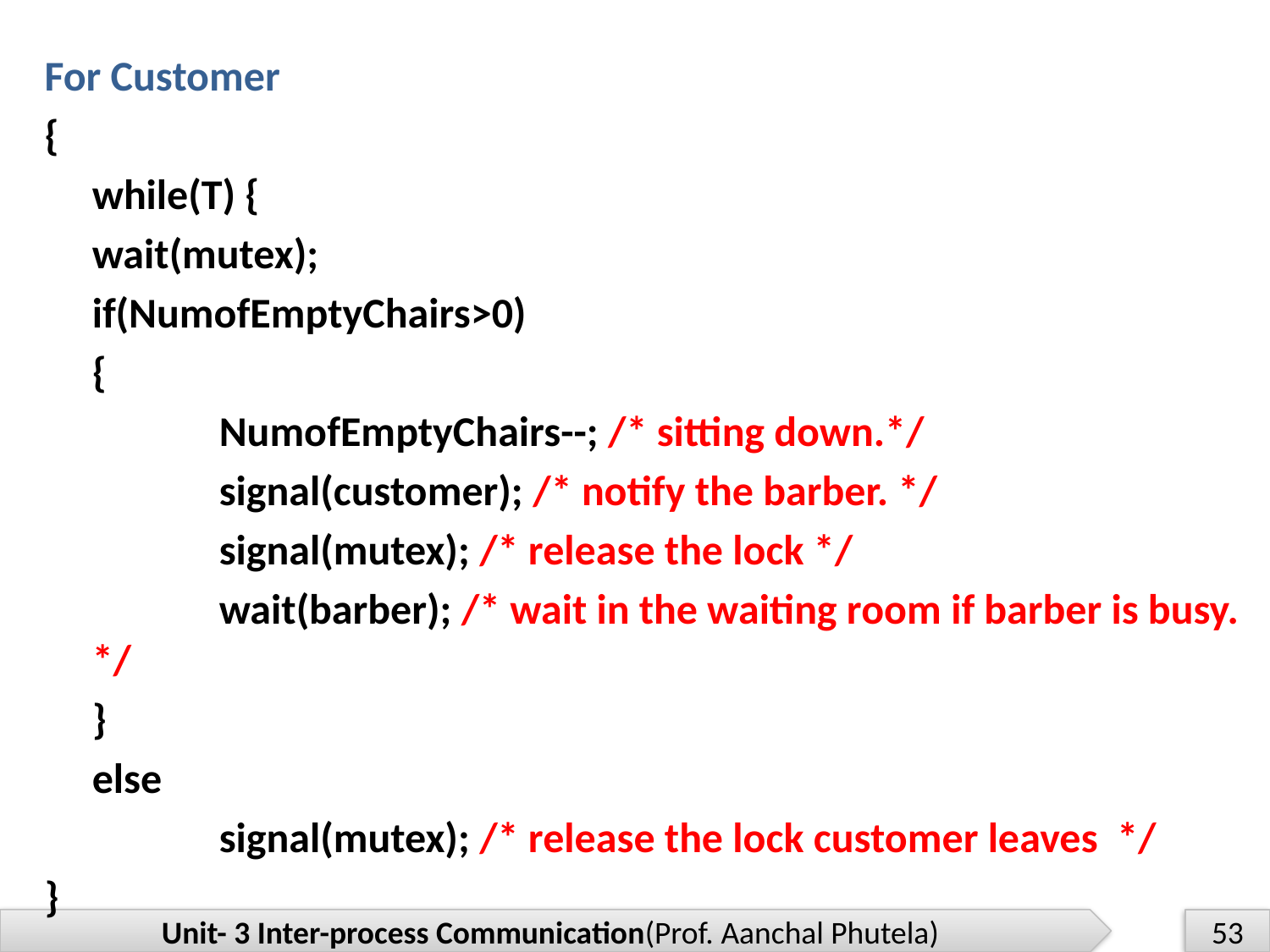

For Customer
{
	while(T) {
	wait(mutex);
	if(NumofEmptyChairs>0)
	{
		NumofEmptyChairs--; /* sitting down.*/
		signal(customer); /* notify the barber. */
		signal(mutex); /* release the lock */
		wait(barber); /* wait in the waiting room if barber is busy. */
	}
	else
		signal(mutex); /* release the lock customer leaves  */
}